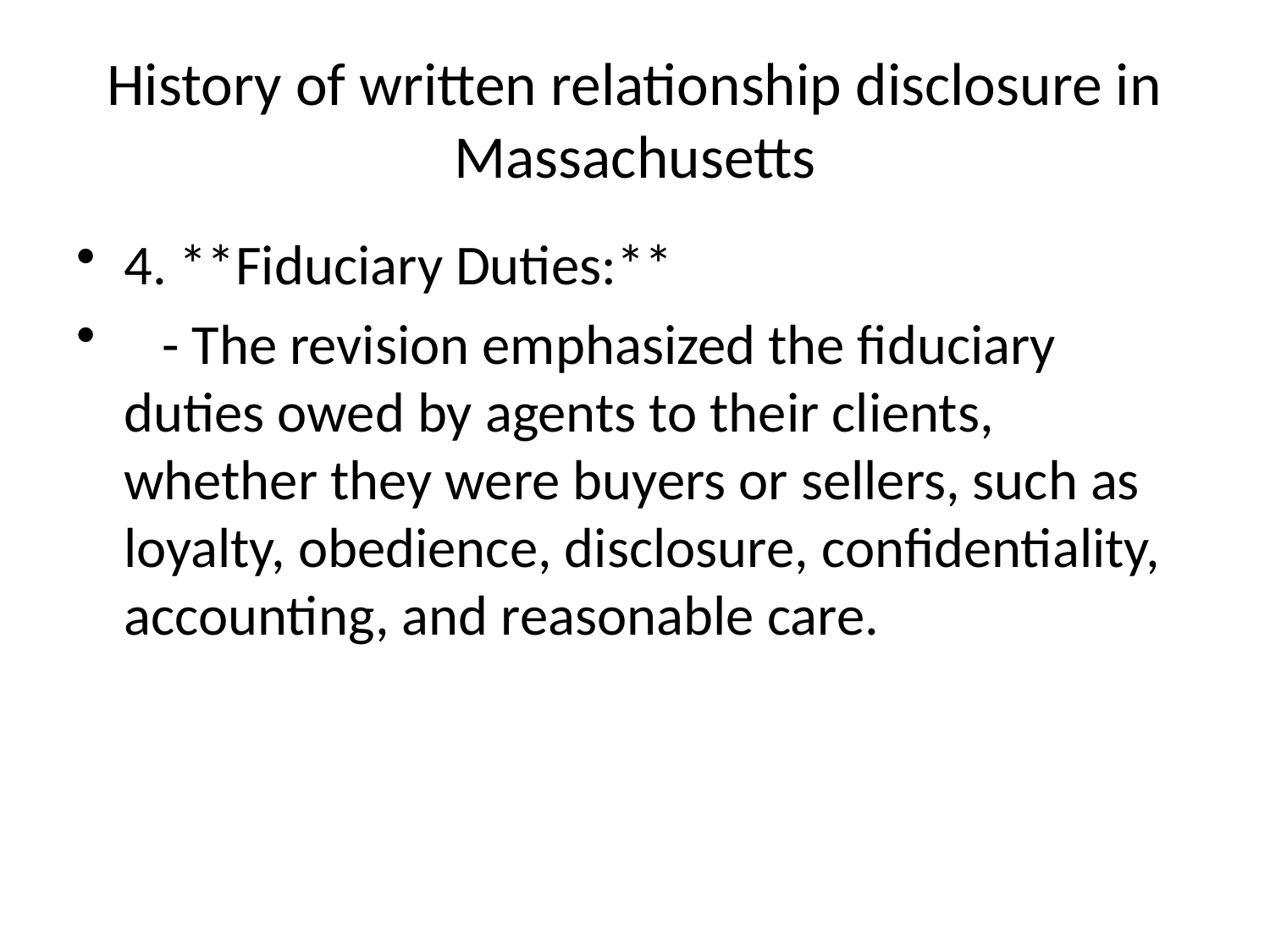

# History of written relationship disclosure in Massachusetts

4. **Fiduciary Duties:**
   - The revision emphasized the fiduciary duties owed by agents to their clients, whether they were buyers or sellers, such as loyalty, obedience, disclosure, confidentiality, accounting, and reasonable care.